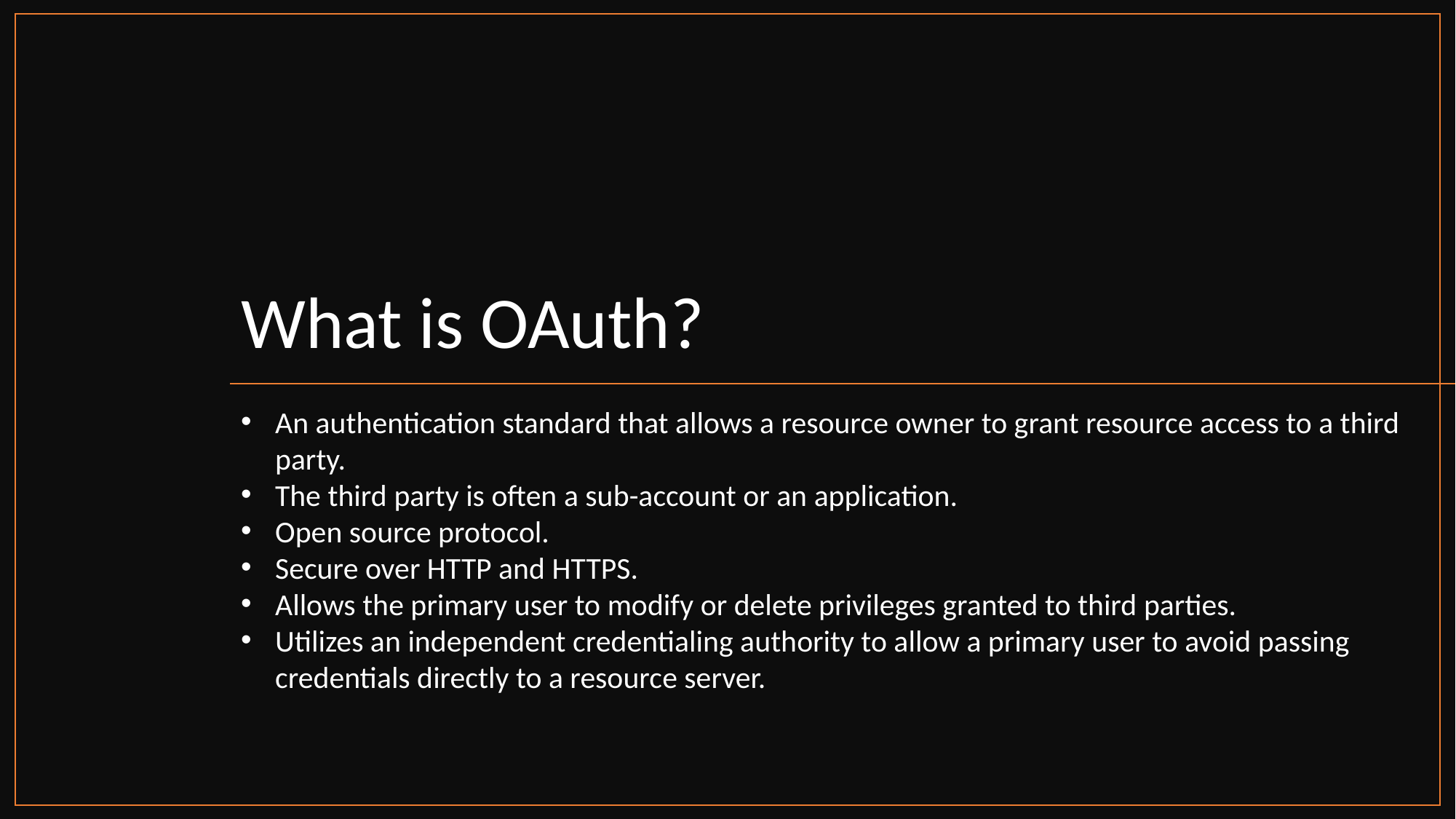

# What is OAuth?
An authentication standard that allows a resource owner to grant resource access to a third party.
The third party is often a sub-account or an application.
Open source protocol.
Secure over HTTP and HTTPS.
Allows the primary user to modify or delete privileges granted to third parties.
Utilizes an independent credentialing authority to allow a primary user to avoid passing credentials directly to a resource server.